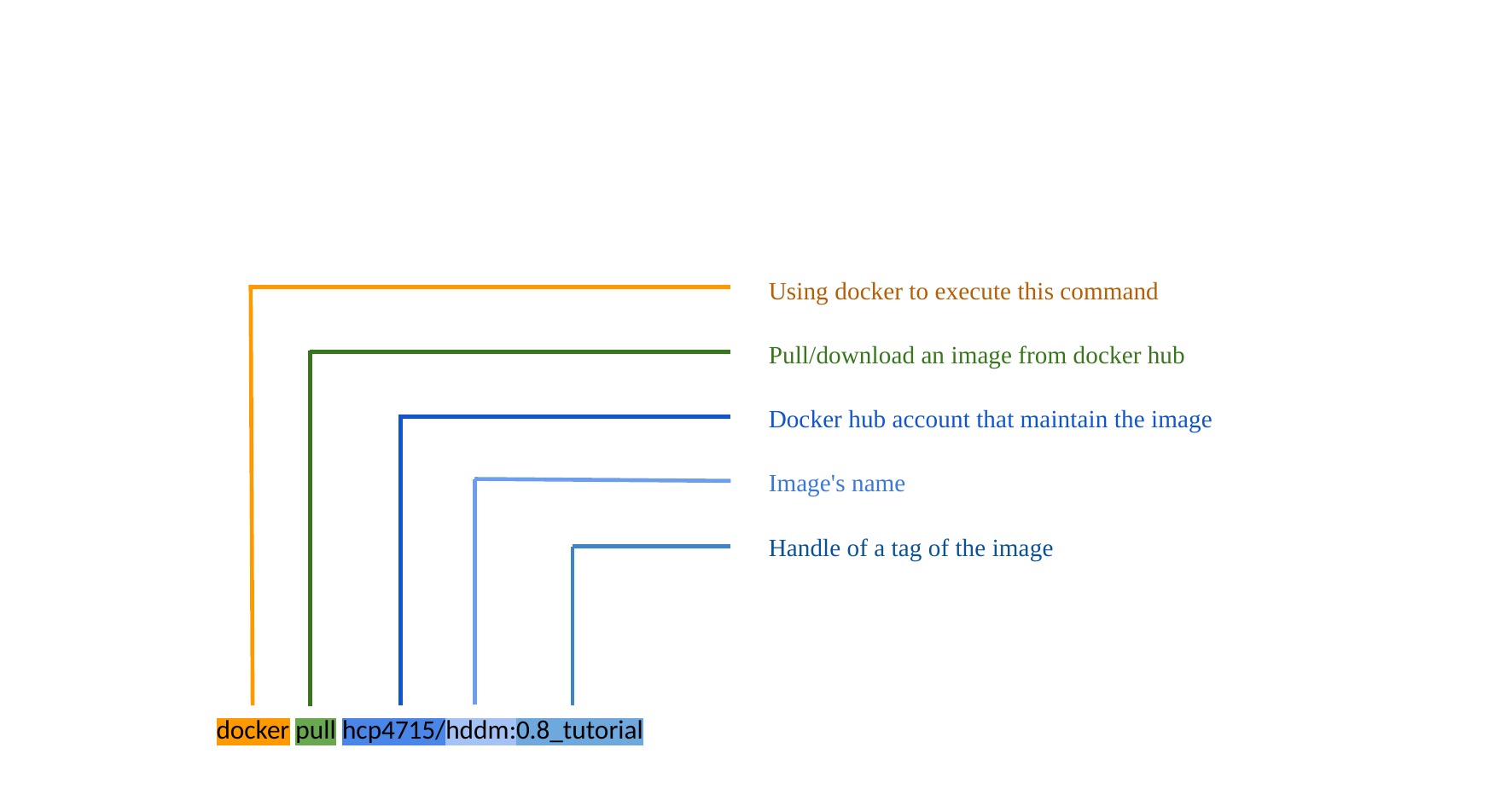

Using docker to execute this command
Pull/download an image from docker hub
Docker hub account that maintain the image
Image's name
Handle of a tag of the image
docker pull hcp4715/hddm:0.8_tutorial